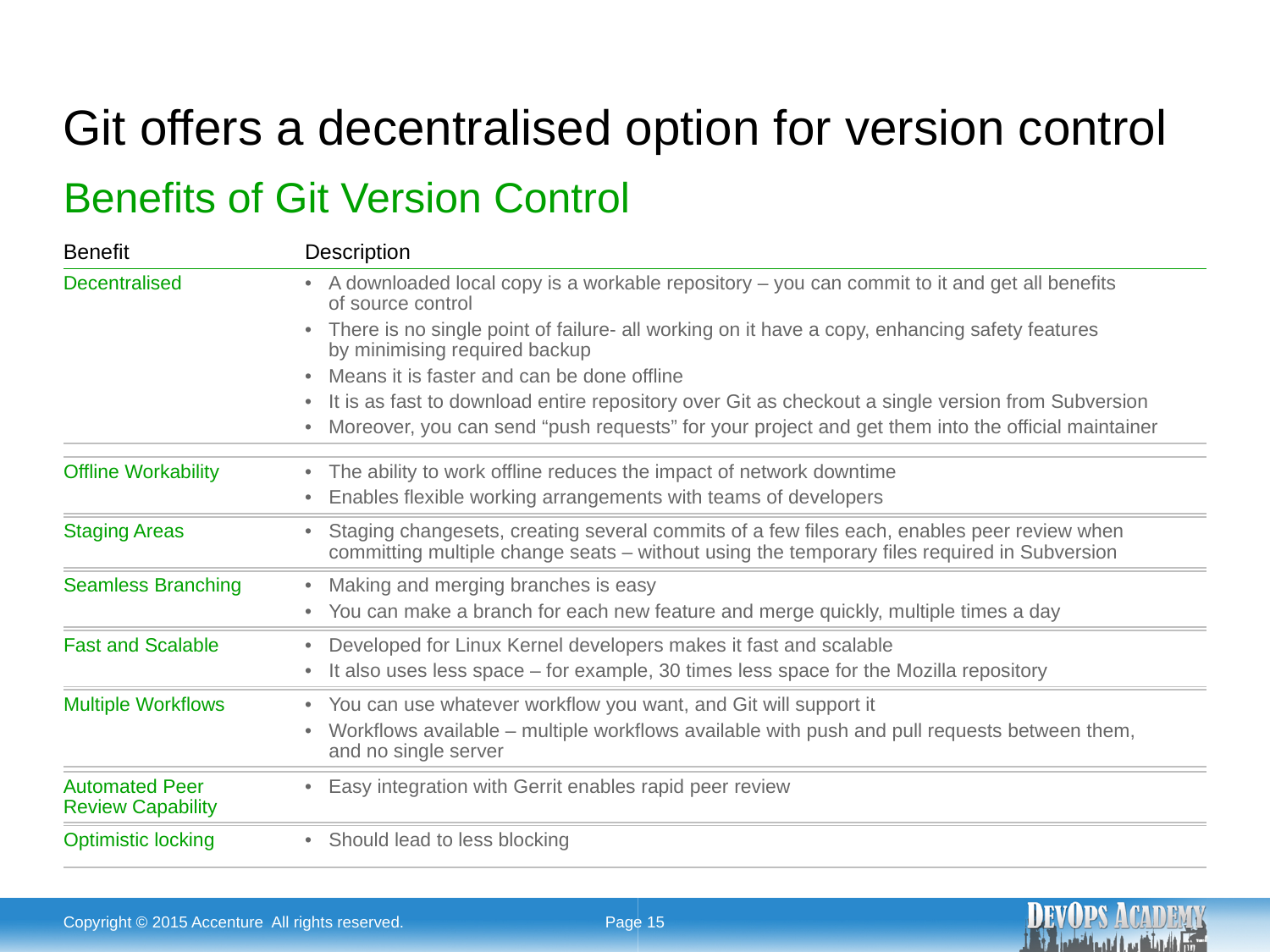

# Git offers a decentralised option for version control
Benefits of Git Version Control

| Benefit | Description |
| --- | --- |
| Decentralised | A downloaded local copy is a workable repository – you can commit to it and get all benefits of source control There is no single point of failure- all working on it have a copy, enhancing safety features by minimising required backup Means it is faster and can be done offline It is as fast to download entire repository over Git as checkout a single version from Subversion Moreover, you can send “push requests” for your project and get them into the official maintainer |
| Offline Workability | The ability to work offline reduces the impact of network downtime Enables flexible working arrangements with teams of developers |
| --- | --- |
| Staging Areas | Staging changesets, creating several commits of a few files each, enables peer review when committing multiple change seats – without using the temporary files required in Subversion |
| --- | --- |
| Seamless Branching | Making and merging branches is easy You can make a branch for each new feature and merge quickly, multiple times a day |
| --- | --- |
| Fast and Scalable | Developed for Linux Kernel developers makes it fast and scalable It also uses less space – for example, 30 times less space for the Mozilla repository |
| --- | --- |
| Multiple Workflows | You can use whatever workflow you want, and Git will support it Workflows available – multiple workflows available with push and pull requests between them, and no single server |
| --- | --- |
| Automated Peer Review Capability | Easy integration with Gerrit enables rapid peer review |
| --- | --- |
| Optimistic locking | Should lead to less blocking |
| --- | --- |
Copyright © 2015 Accenture  All rights reserved.
Page 15